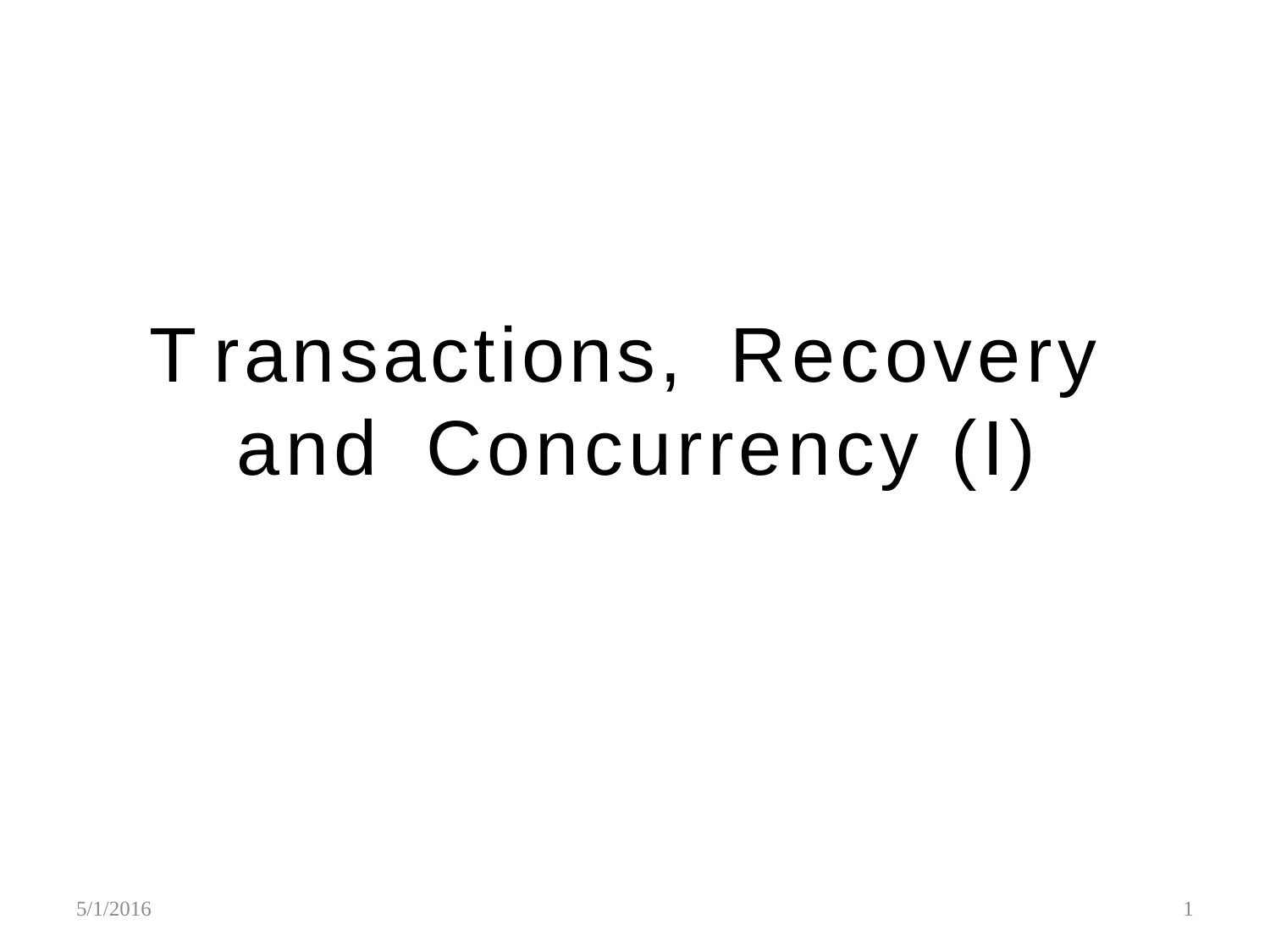

# Transactions,  Recovery  and  Concurrency (I)
5/1/2016
1